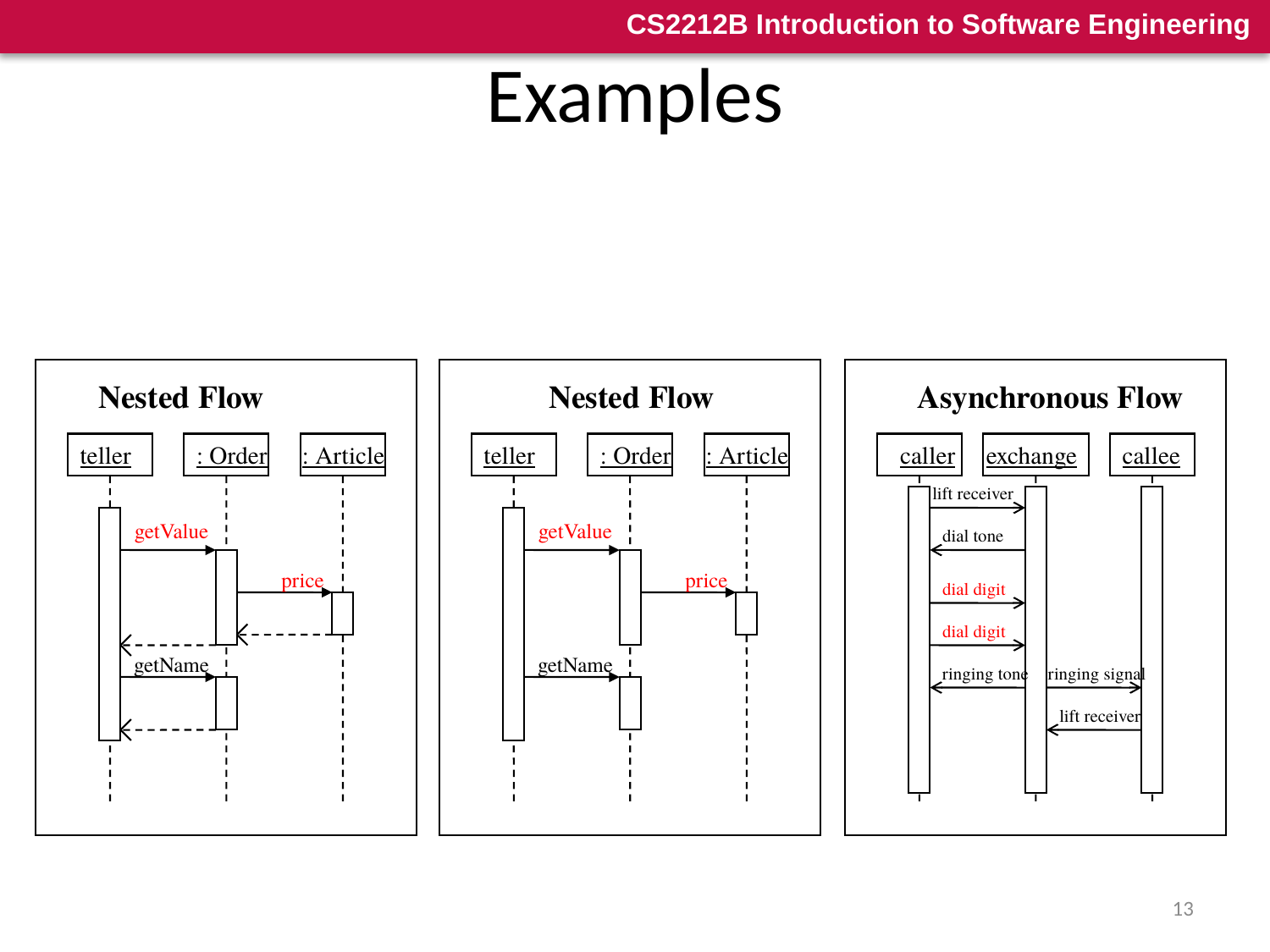

# Examples

Nested Flow

teller

: Order
: Article

getValue

price

getName

Asynchronous Flow

caller
exchange

callee

lift receiver

dial tone

dial digit

dial digit

ringing tone
ringing signal

lift receiver

Nested Flow

teller

: Order
: Article

getValue

price

getName

13